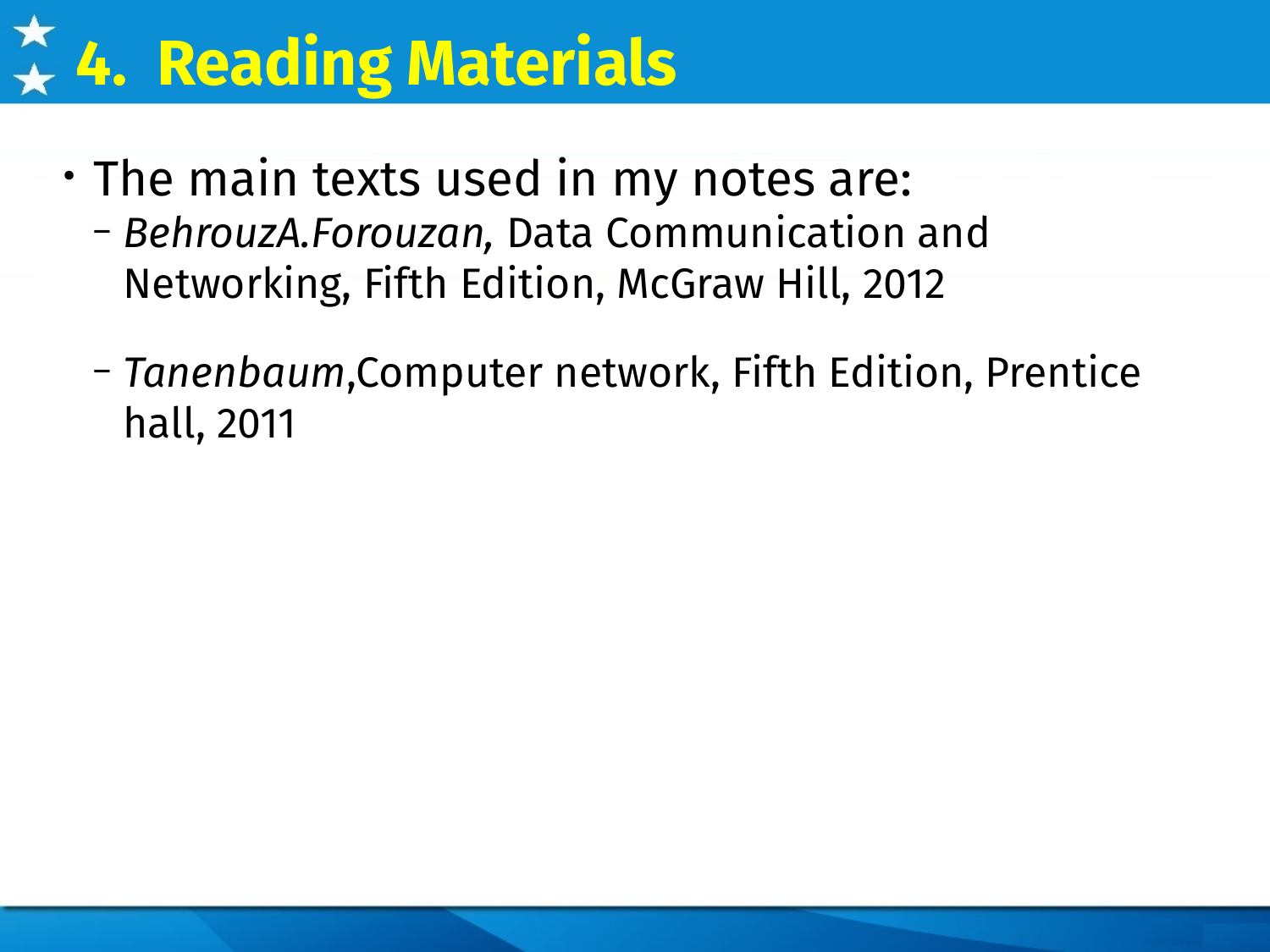

4.  Reading Materials
The main texts used in my notes are:
BehrouzA.Forouzan, Data Communication and Networking, Fifth Edition, McGraw Hill, 2012

Tanenbaum,Computer network, Fifth Edition, Prentice hall, 2011